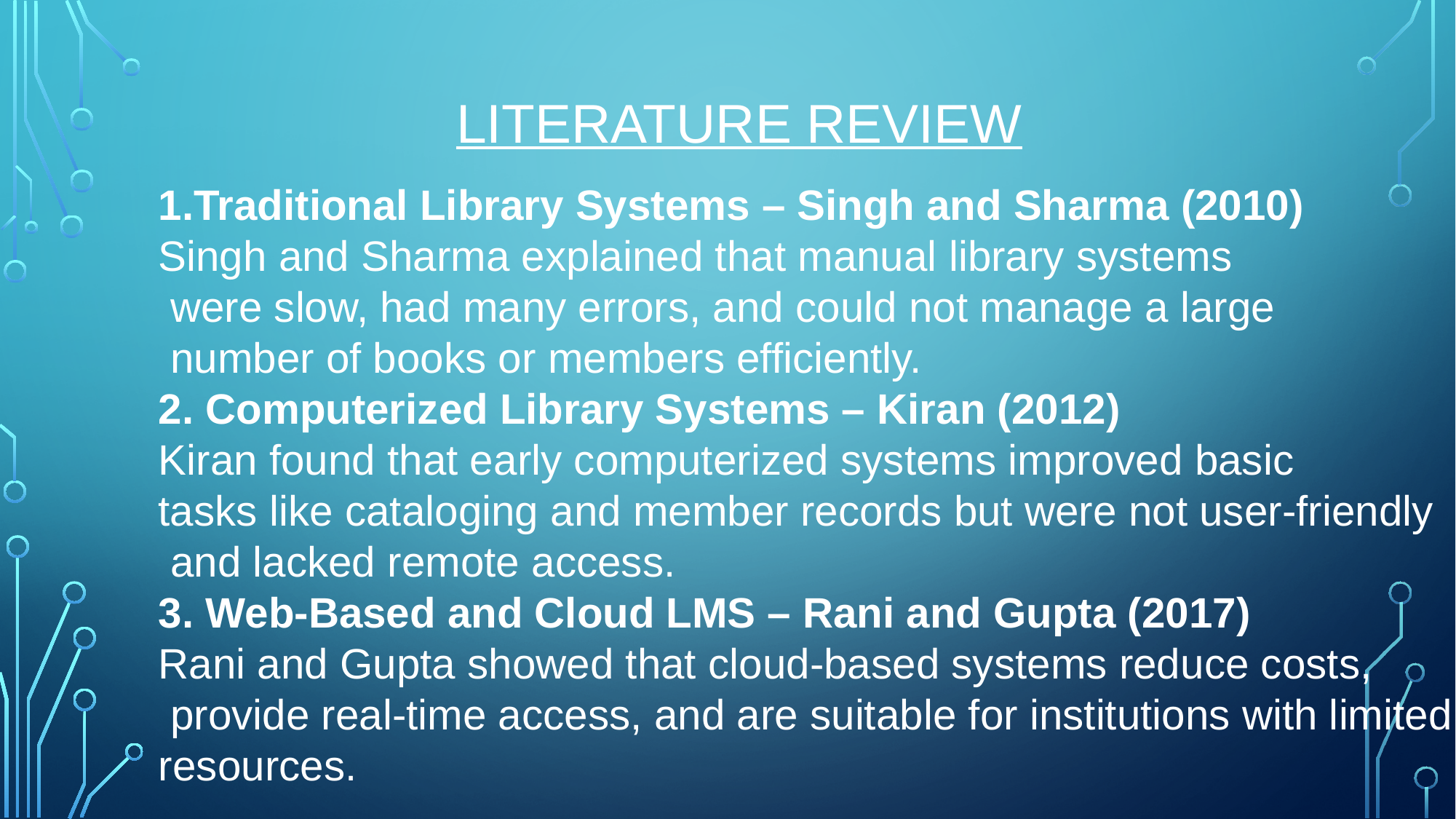

LITERATURE REVIEW
1.Traditional Library Systems – Singh and Sharma (2010)
Singh and Sharma explained that manual library systems
 were slow, had many errors, and could not manage a large
 number of books or members efficiently.
2. Computerized Library Systems – Kiran (2012)
Kiran found that early computerized systems improved basic
tasks like cataloging and member records but were not user-friendly
 and lacked remote access.
3. Web-Based and Cloud LMS – Rani and Gupta (2017)
Rani and Gupta showed that cloud-based systems reduce costs,
 provide real-time access, and are suitable for institutions with limited
resources.